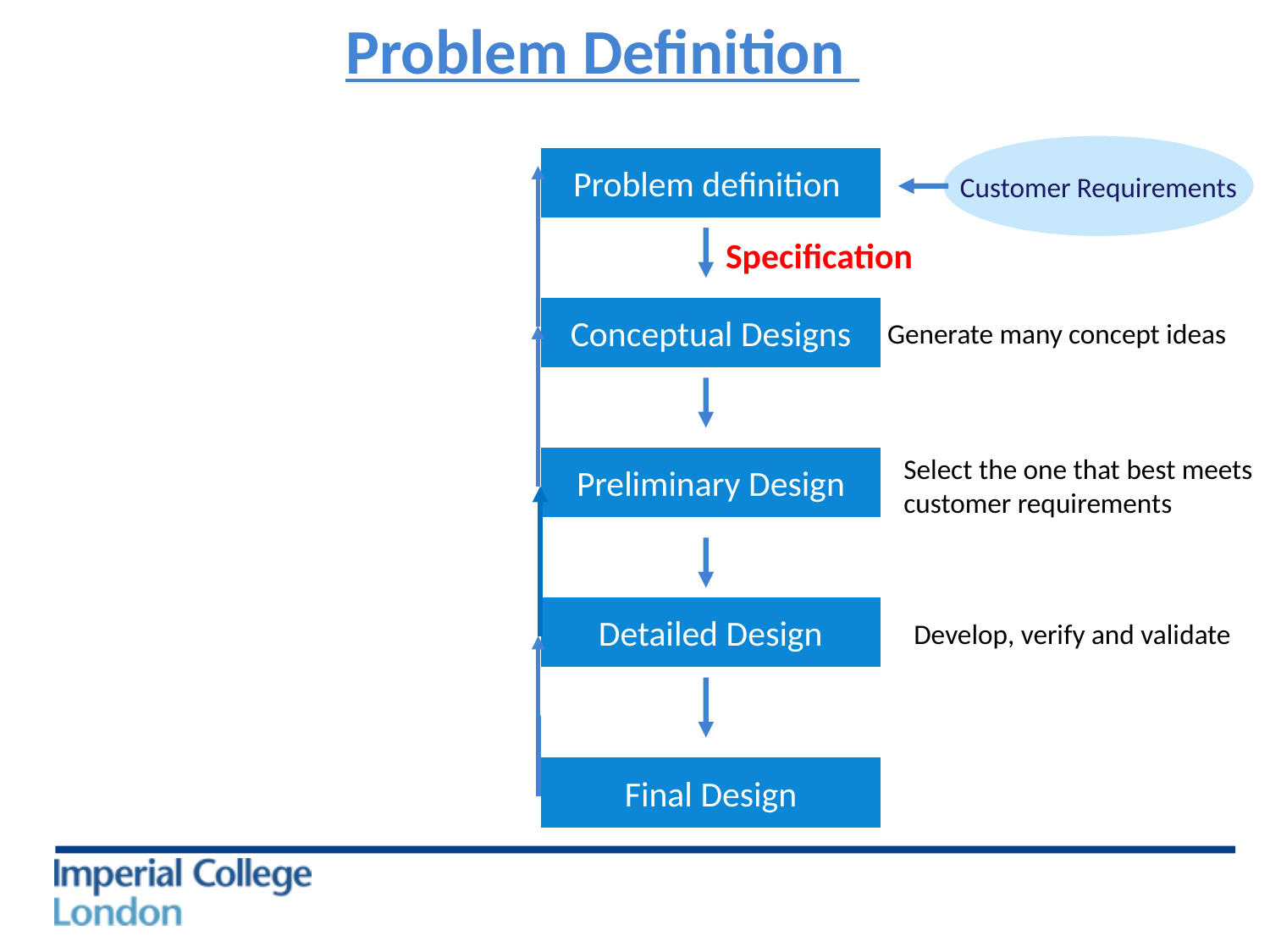

Problem Definition
Customer Requirements
Problem definition

Conceptual Designs

Preliminary Design

Detailed Design

Final Design
Specification
Generate many concept ideas
Select the one that best meets customer requirements
Develop, verify and validate